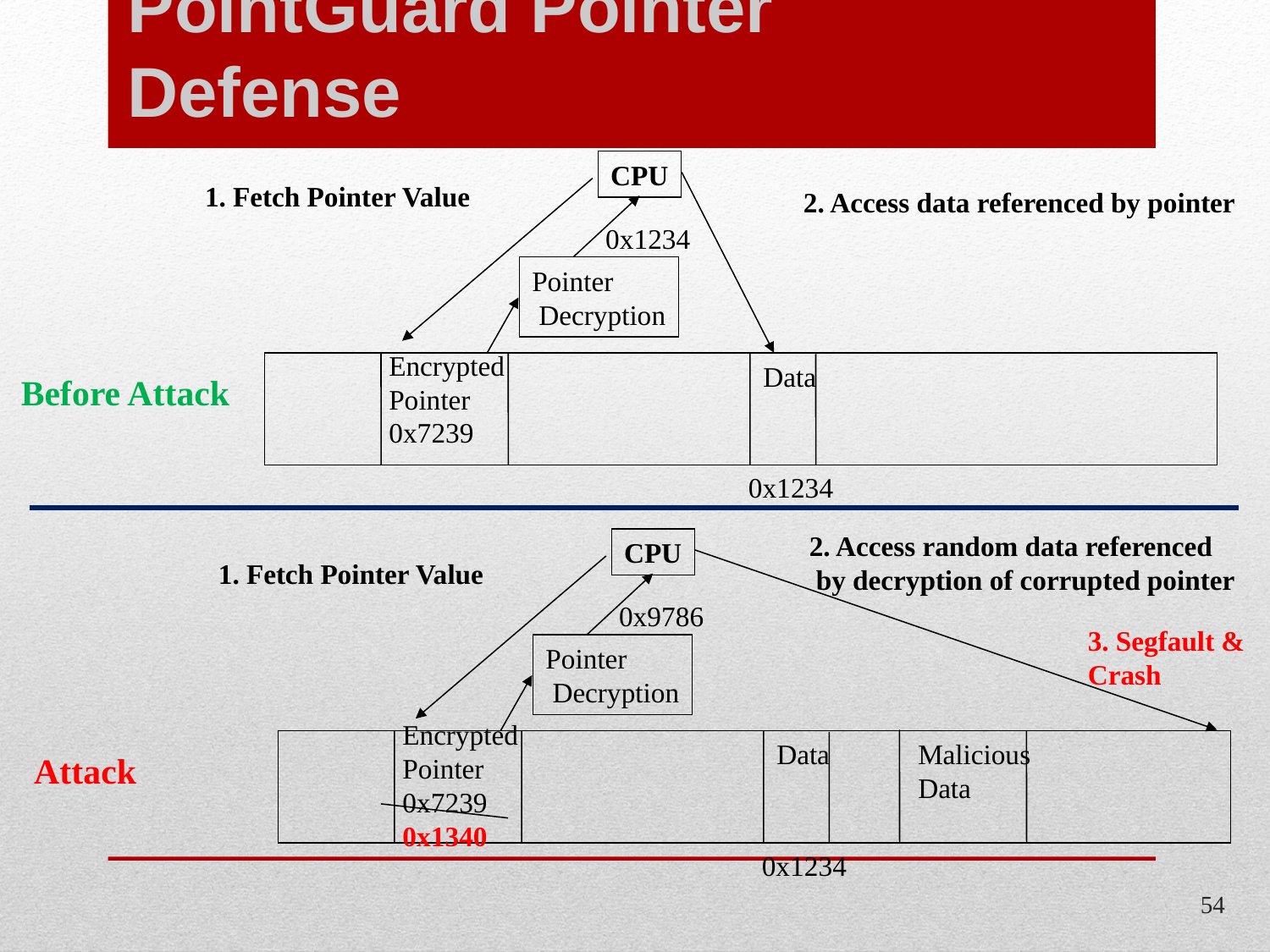

# PointGuard Pointer Defense
CPU
1. Fetch Pointer Value

2. Access data referenced by pointer

0x1234
Pointer
 Decryption

Encrypted
Pointer
0x7239

Data

Before Attack
0x1234
2. Access random data referenced
 by decryption of corrupted pointer
CPU
1. Fetch Pointer Value

0x9786
Pointer
 Decryption

Encrypted
Pointer
0x7239
0x1340

Data

Attack
0x1234

Malicious
Data

3. Segfault & Crash
54